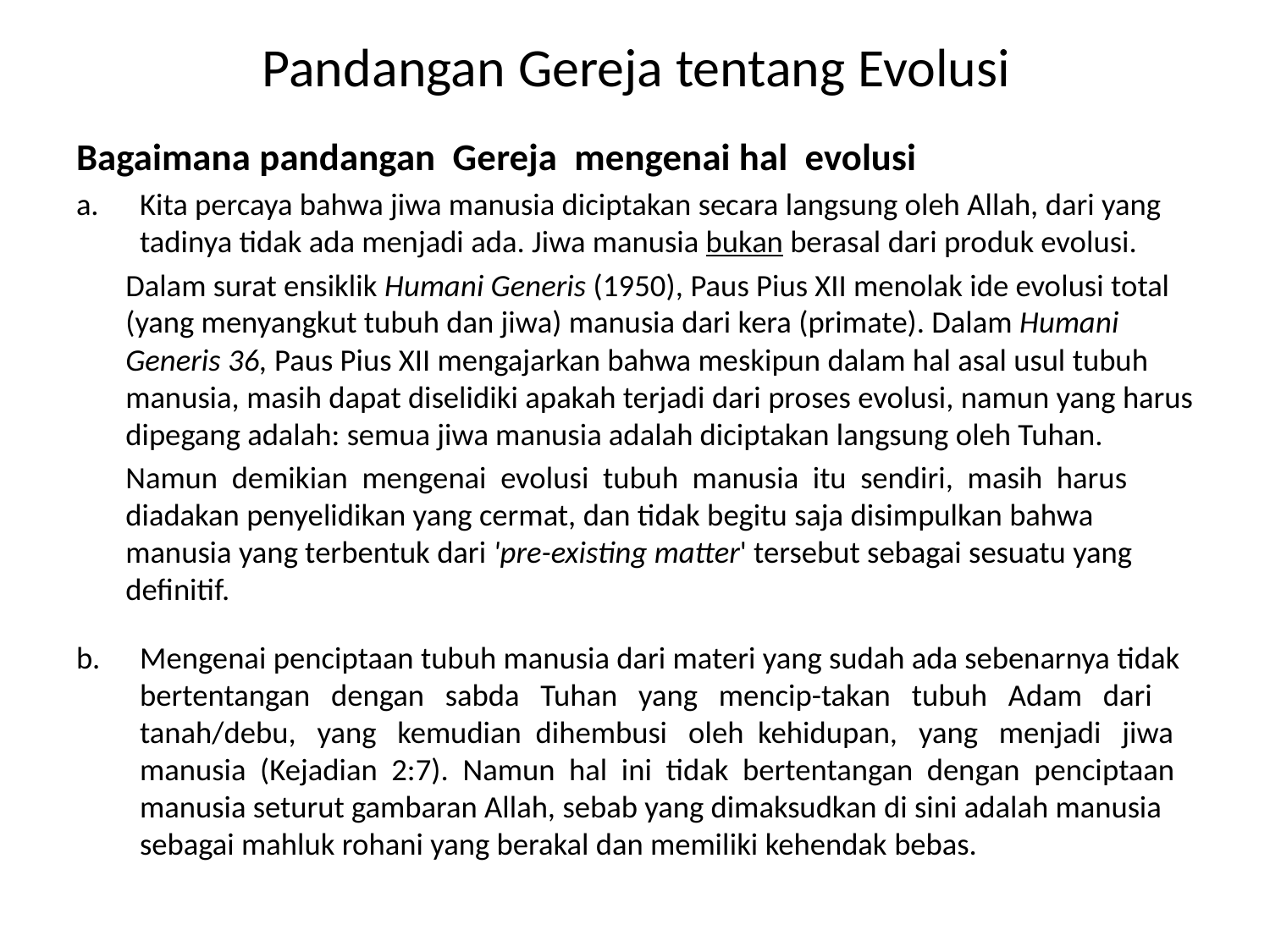

# Pandangan Gereja tentang Evolusi
Bagaimana pandangan  Gereja  mengenai hal  evolusi
Kita percaya bahwa jiwa manusia diciptakan secara langsung oleh Allah, dari yang tadinya tidak ada menjadi ada. Jiwa manusia bukan berasal dari produk evolusi.
Dalam surat ensiklik Humani Generis (1950), Paus Pius XII menolak ide evolusi total (yang menyangkut tubuh dan jiwa) manusia dari kera (primate). Dalam Humani Generis 36, Paus Pius XII mengajarkan bahwa meskipun dalam hal asal usul tubuh manusia, masih dapat diselidiki apakah terjadi dari proses evolusi, namun yang harus dipegang adalah: semua jiwa manusia adalah diciptakan langsung oleh Tuhan.
Namun  demikian  mengenai  evolusi  tubuh  manusia  itu  sendiri,  masih  harus diadakan penyelidikan yang cermat, dan tidak begitu saja disimpulkan bahwa manusia yang terbentuk dari 'pre-existing matter' tersebut sebagai sesuatu yang definitif.
Mengenai penciptaan tubuh manusia dari materi yang sudah ada sebenarnya tidak bertentangan   dengan   sabda   Tuhan   yang   mencip-takan   tubuh   Adam   dari tanah/debu,   yang   kemudian  dihembusi   oleh  kehidupan,   yang   menjadi   jiwa manusia  (Kejadian  2:7).  Namun  hal  ini  tidak  bertentangan  dengan  penciptaan manusia seturut gambaran Allah, sebab yang dimaksudkan di sini adalah manusia sebagai mahluk rohani yang berakal dan memiliki kehendak bebas.